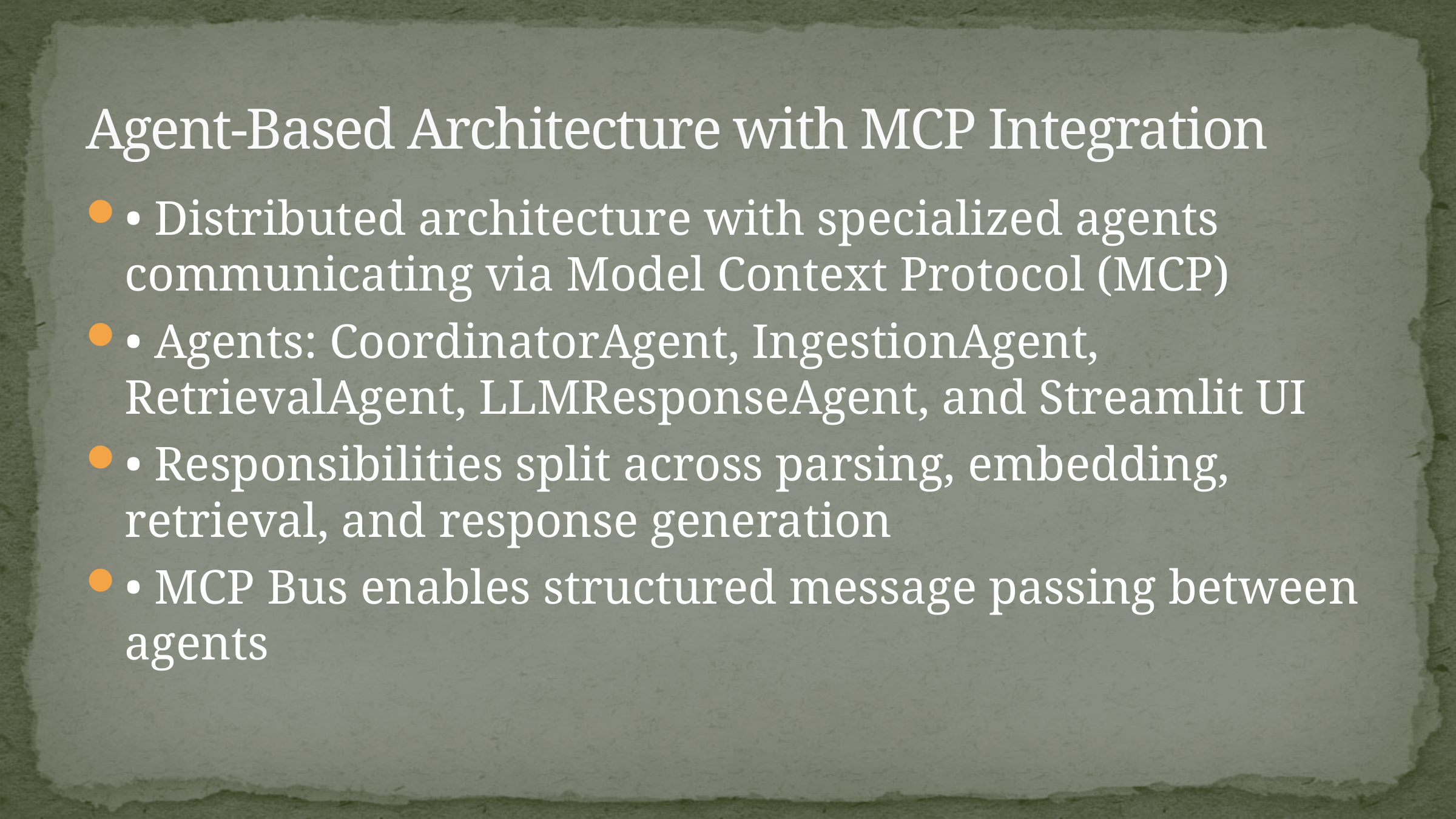

# Agent-Based Architecture with MCP Integration
• Distributed architecture with specialized agents communicating via Model Context Protocol (MCP)
• Agents: CoordinatorAgent, IngestionAgent, RetrievalAgent, LLMResponseAgent, and Streamlit UI
• Responsibilities split across parsing, embedding, retrieval, and response generation
• MCP Bus enables structured message passing between agents